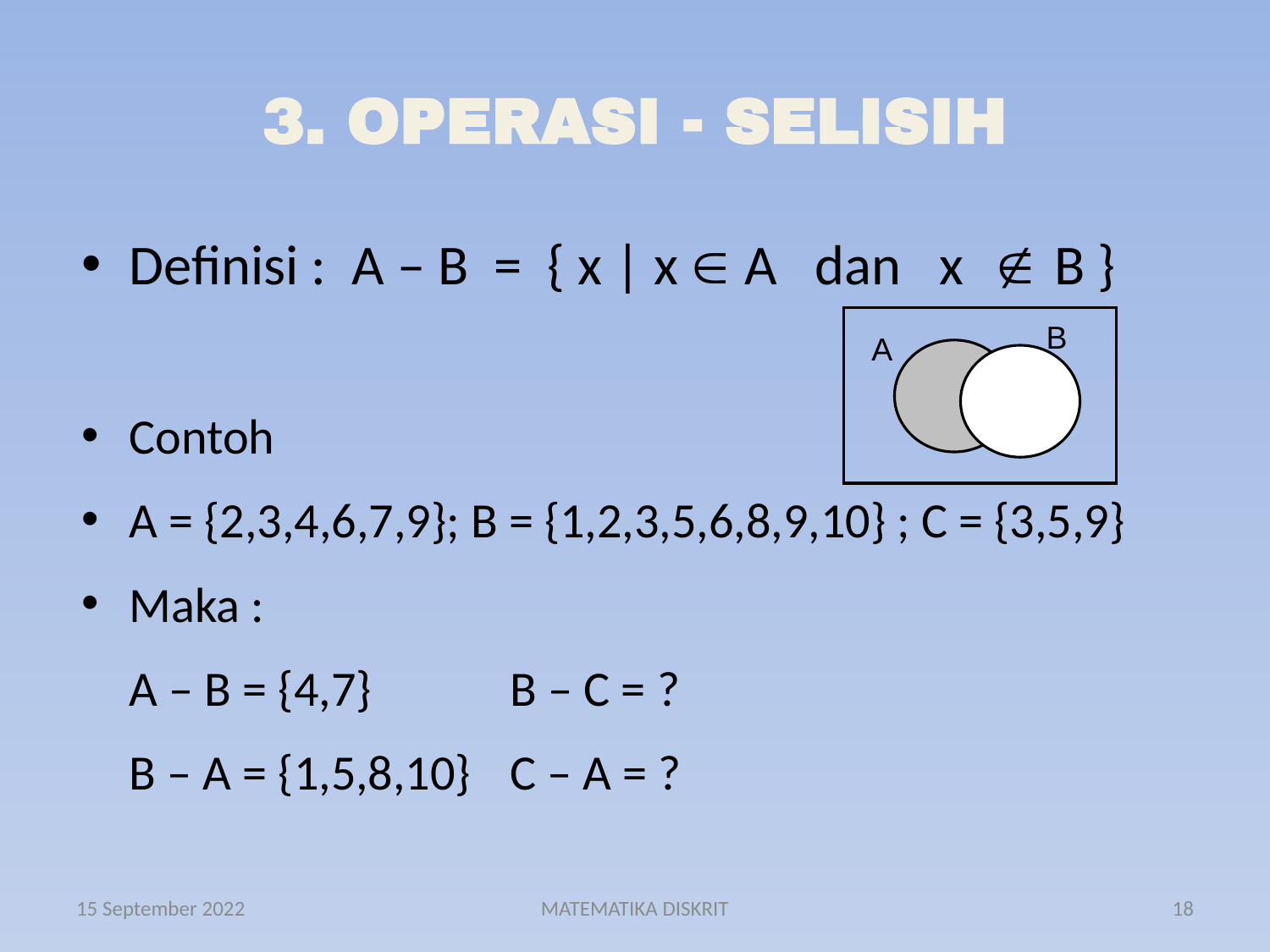

# 3. OPERASI - SELISIH
Definisi :  A – B  =  { x | x ∈ A   dan   x  ∉ B }

Contoh
A = {2,3,4,6,7,9}; B = {1,2,3,5,6,8,9,10} ; C = {3,5,9}
Maka :
	A – B = {4,7}		B – C = ?
	B – A = {1,5,8,10}	C – A = ?

B
A

15 September 2022
MATEMATIKA DISKRIT
18